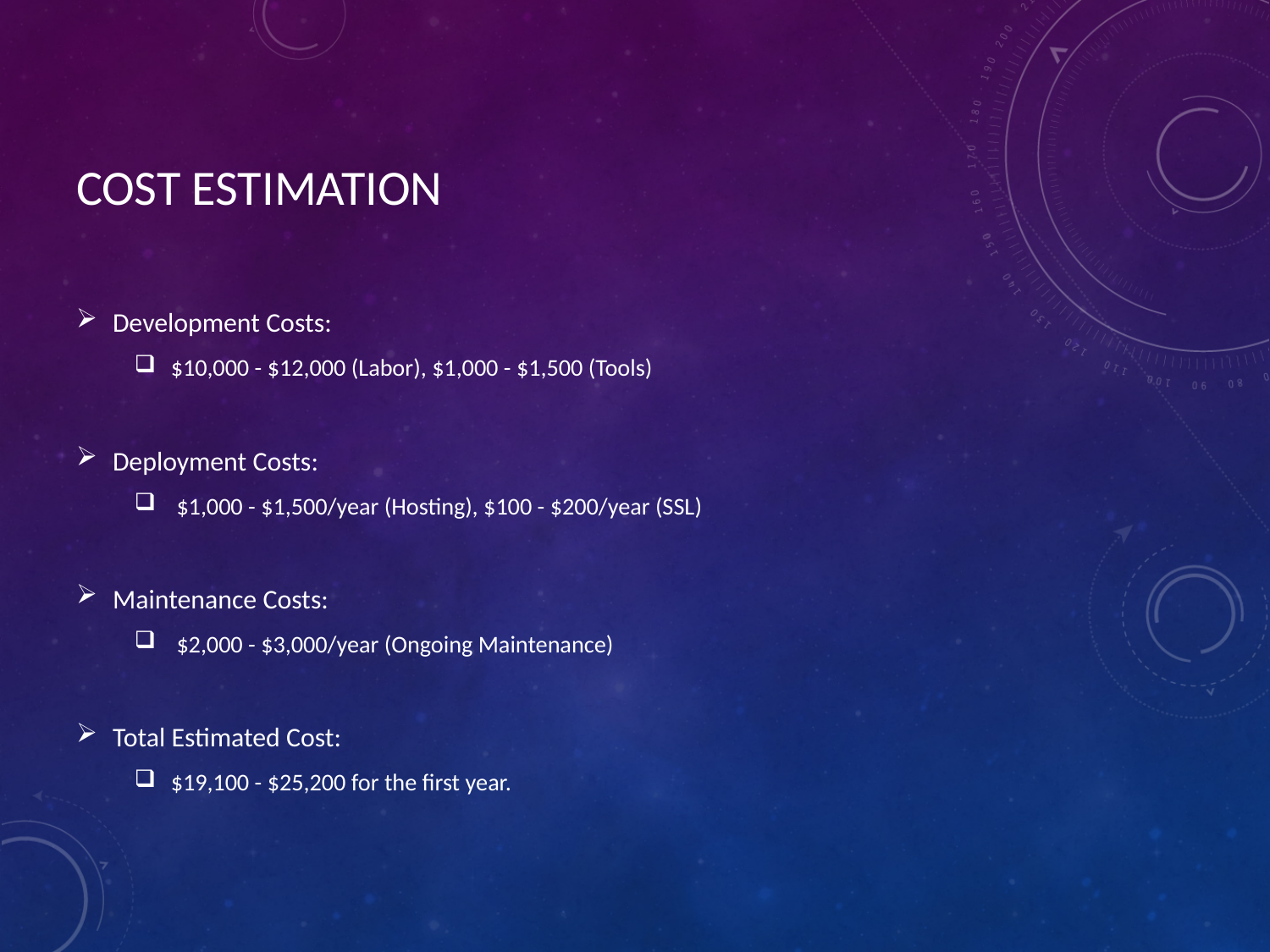

# Cost Estimation
Development Costs:
$10,000 - $12,000 (Labor), $1,000 - $1,500 (Tools)

Deployment Costs:
 $1,000 - $1,500/year (Hosting), $100 - $200/year (SSL)

Maintenance Costs:
 $2,000 - $3,000/year (Ongoing Maintenance)

Total Estimated Cost:
$19,100 - $25,200 for the first year.